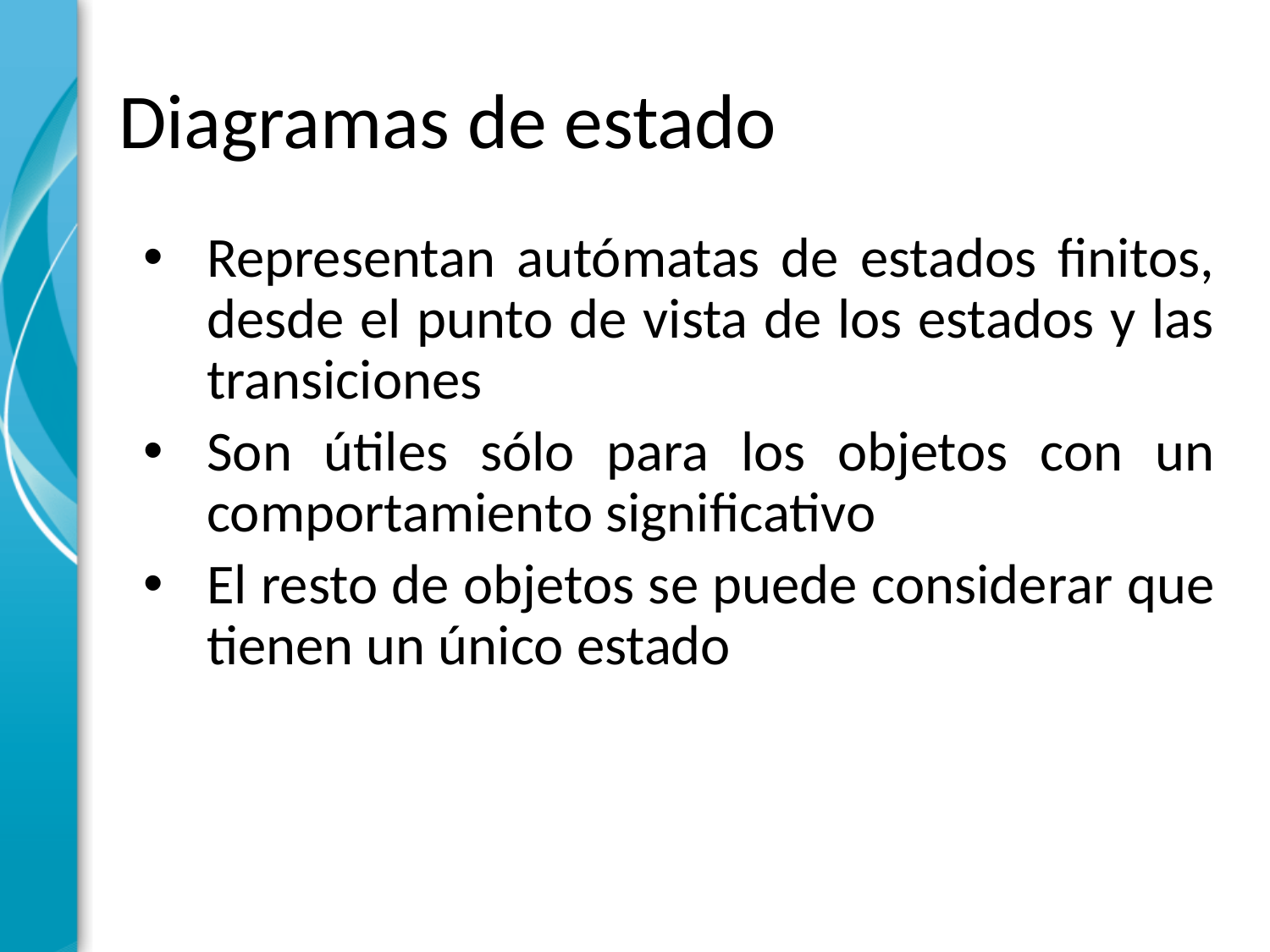

# Diagramas de estado
Representan autómatas de estados finitos, desde el punto de vista de los estados y las transiciones
Son útiles sólo para los objetos con un comportamiento significativo
El resto de objetos se puede considerar que tienen un único estado